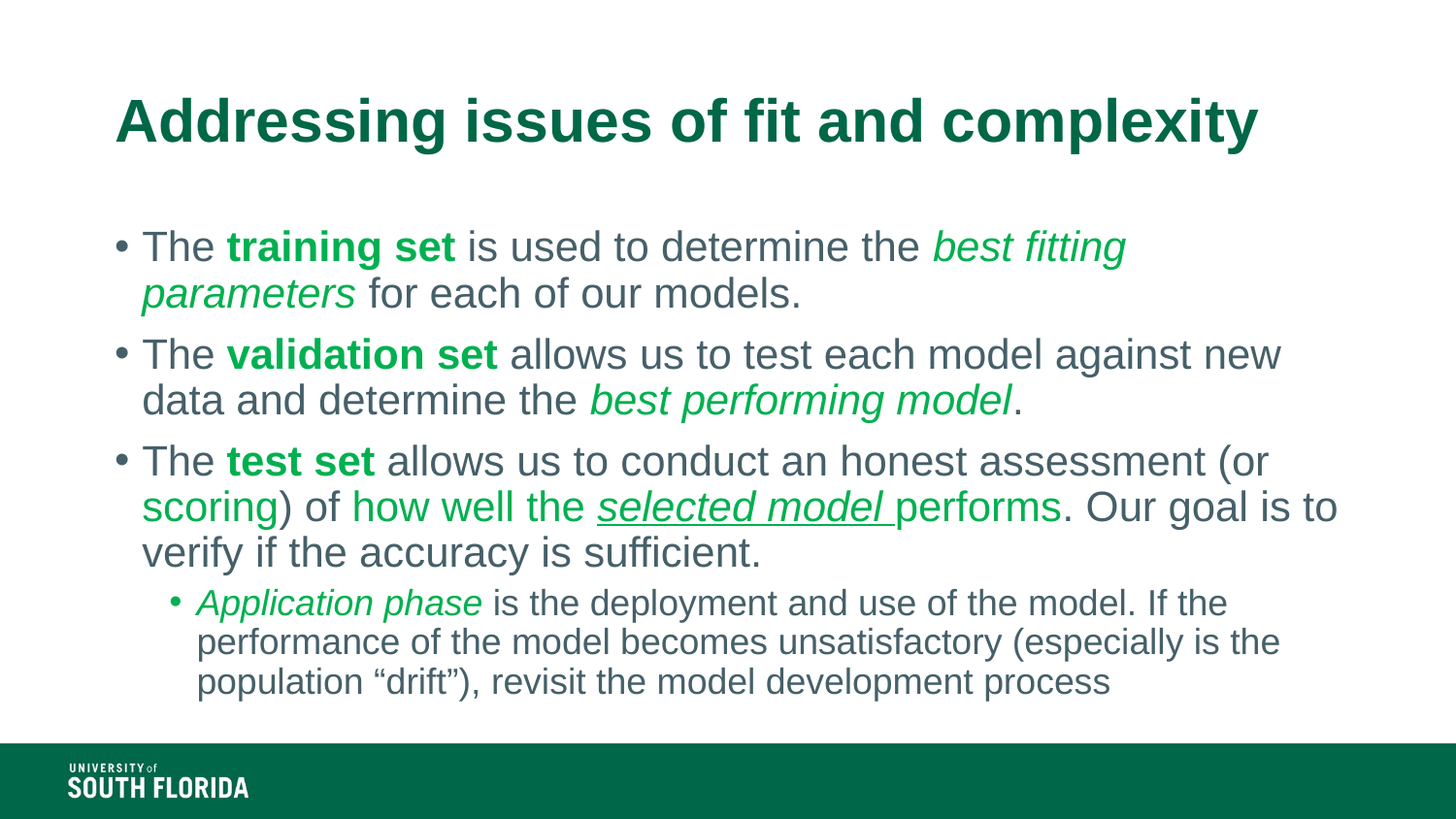

# Addressing issues of fit and complexity
The training set is used to determine the best fitting parameters for each of our models.
The validation set allows us to test each model against new data and determine the best performing model.
The test set allows us to conduct an honest assessment (or scoring) of how well the selected model performs. Our goal is to verify if the accuracy is sufficient.
Application phase is the deployment and use of the model. If the performance of the model becomes unsatisfactory (especially is the population “drift”), revisit the model development process